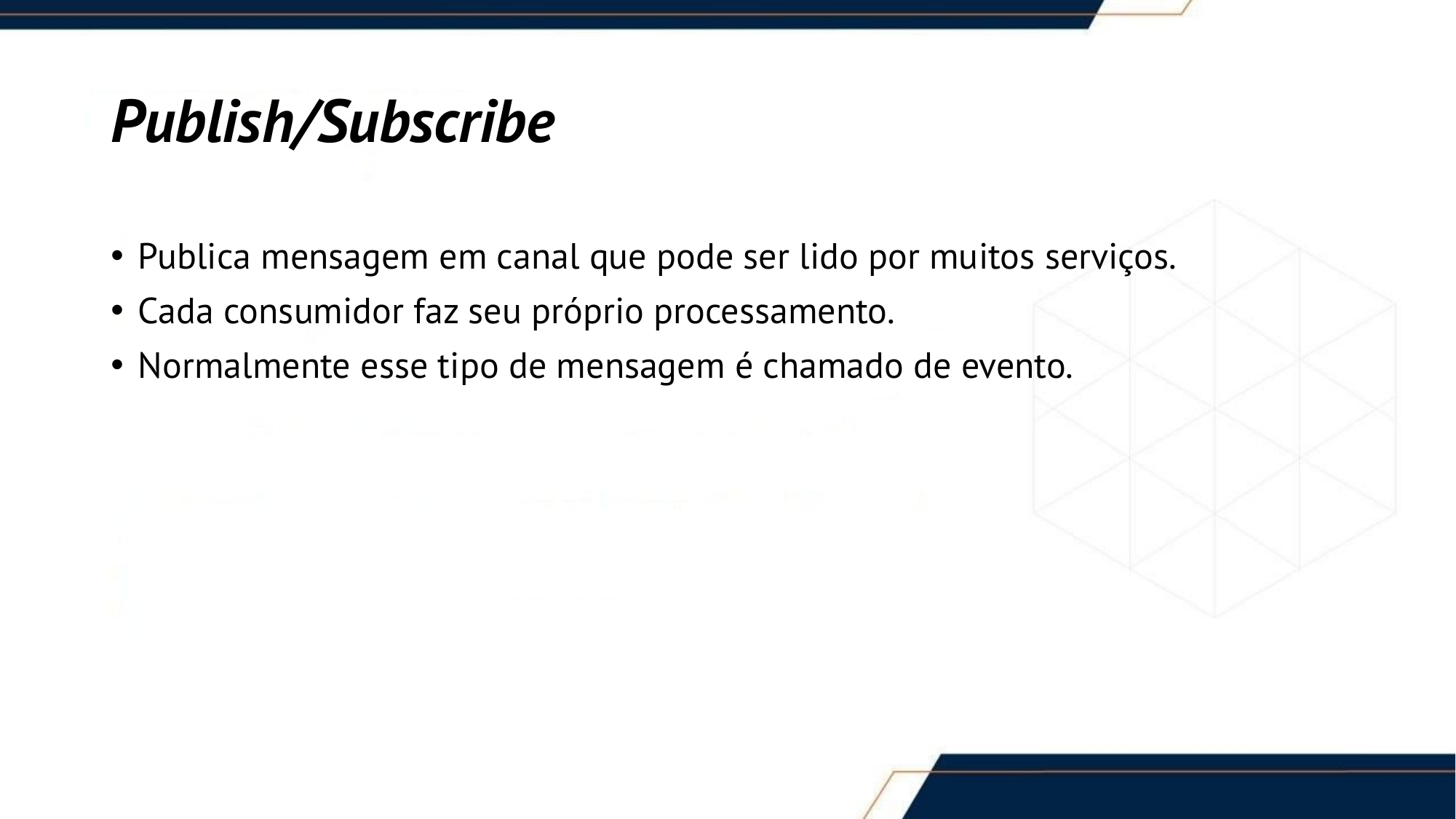

# Publish/Subscribe
Publica mensagem em canal que pode ser lido por muitos serviços.
Cada consumidor faz seu próprio processamento.
Normalmente esse tipo de mensagem é chamado de evento.